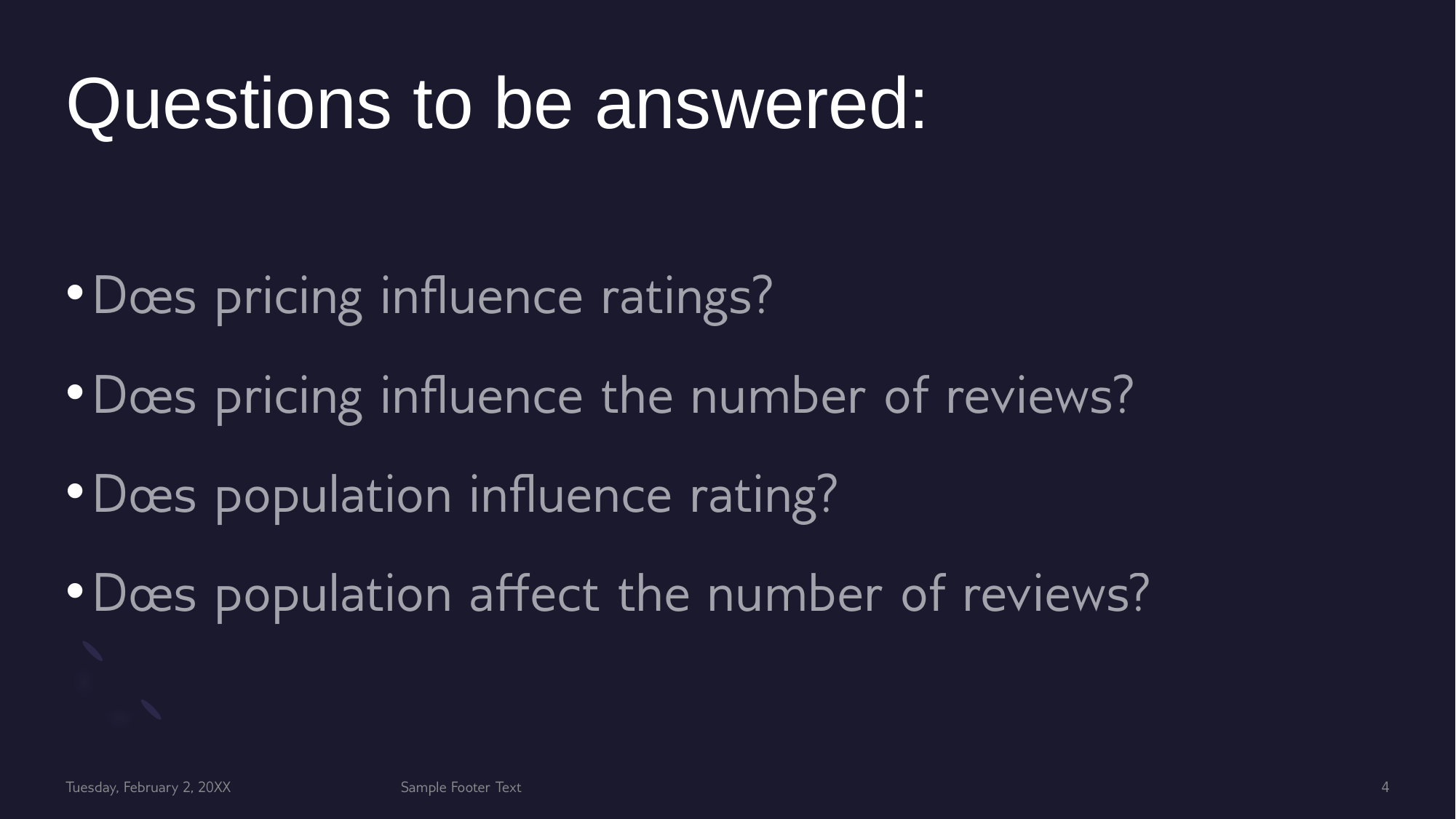

# Questions to be answered:
Does pricing influence ratings?
Does pricing influence the number of reviews?
Does population influence rating?
Does population affect the number of reviews?

Tuesday, February 2, 20XX
Sample Footer Text
4